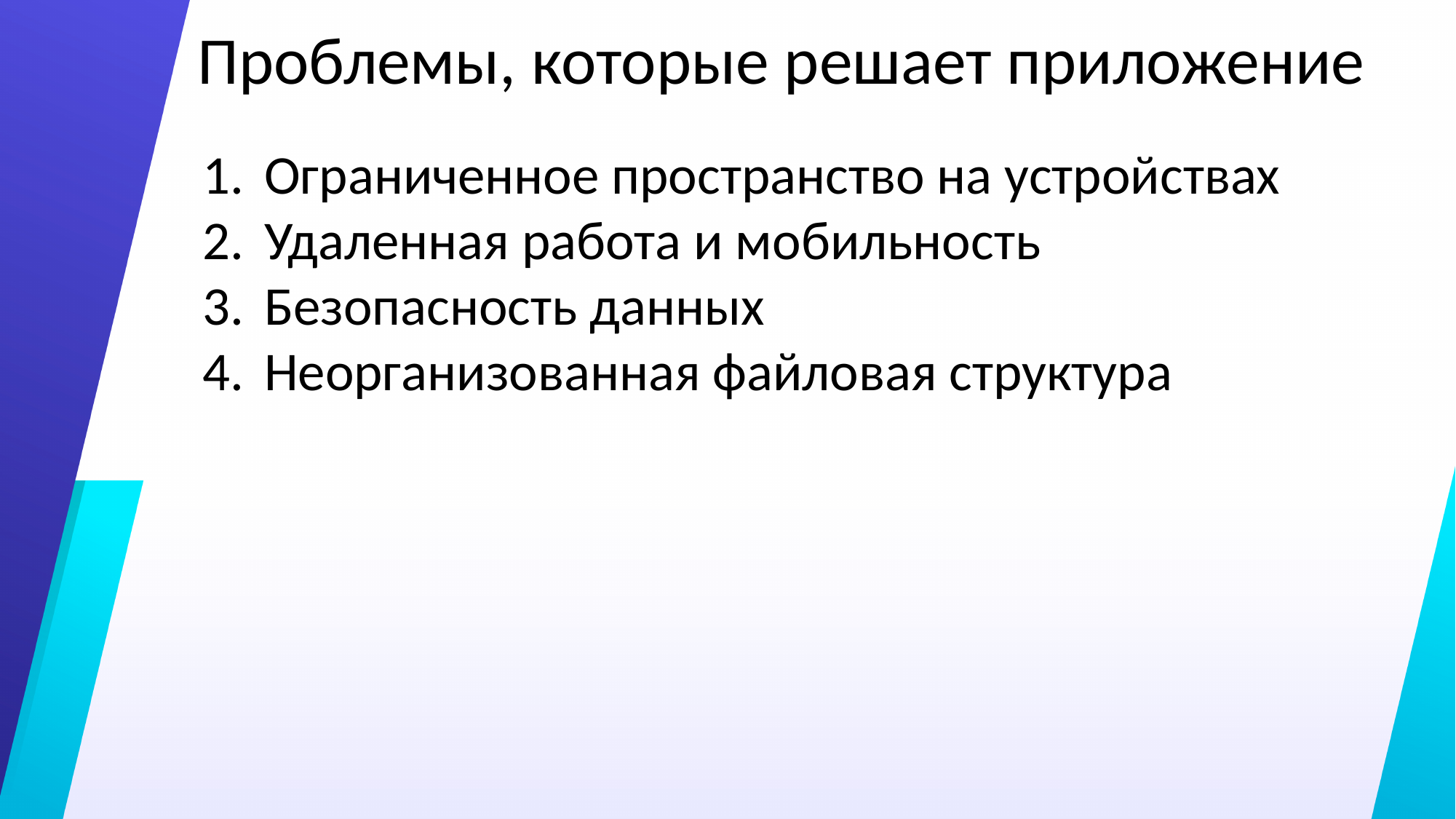

# Проблемы, которые решает приложение
Ограниченное пространство на устройствах
Удаленная работа и мобильность
Безопасность данных
Неорганизованная файловая структура